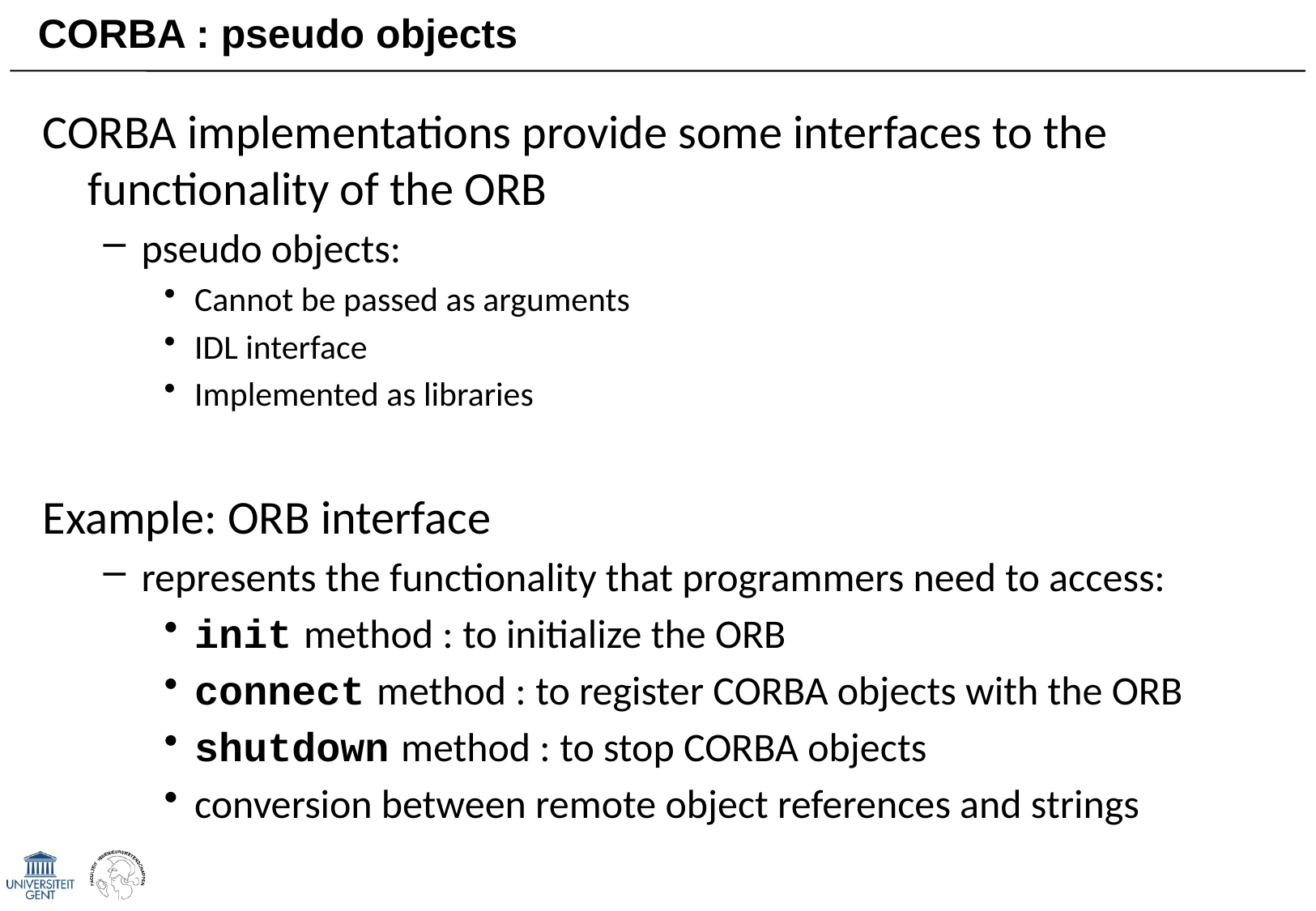

# CORBA : pseudo objects
CORBA implementations provide some interfaces to the functionality of the ORB
pseudo objects:
Cannot be passed as arguments
IDL interface
Implemented as libraries

Example: ORB interface
represents the functionality that programmers need to access:
init method : to initialize the ORB
connect method : to register CORBA objects with the ORB
shutdown method : to stop CORBA objects
conversion between remote object references and strings